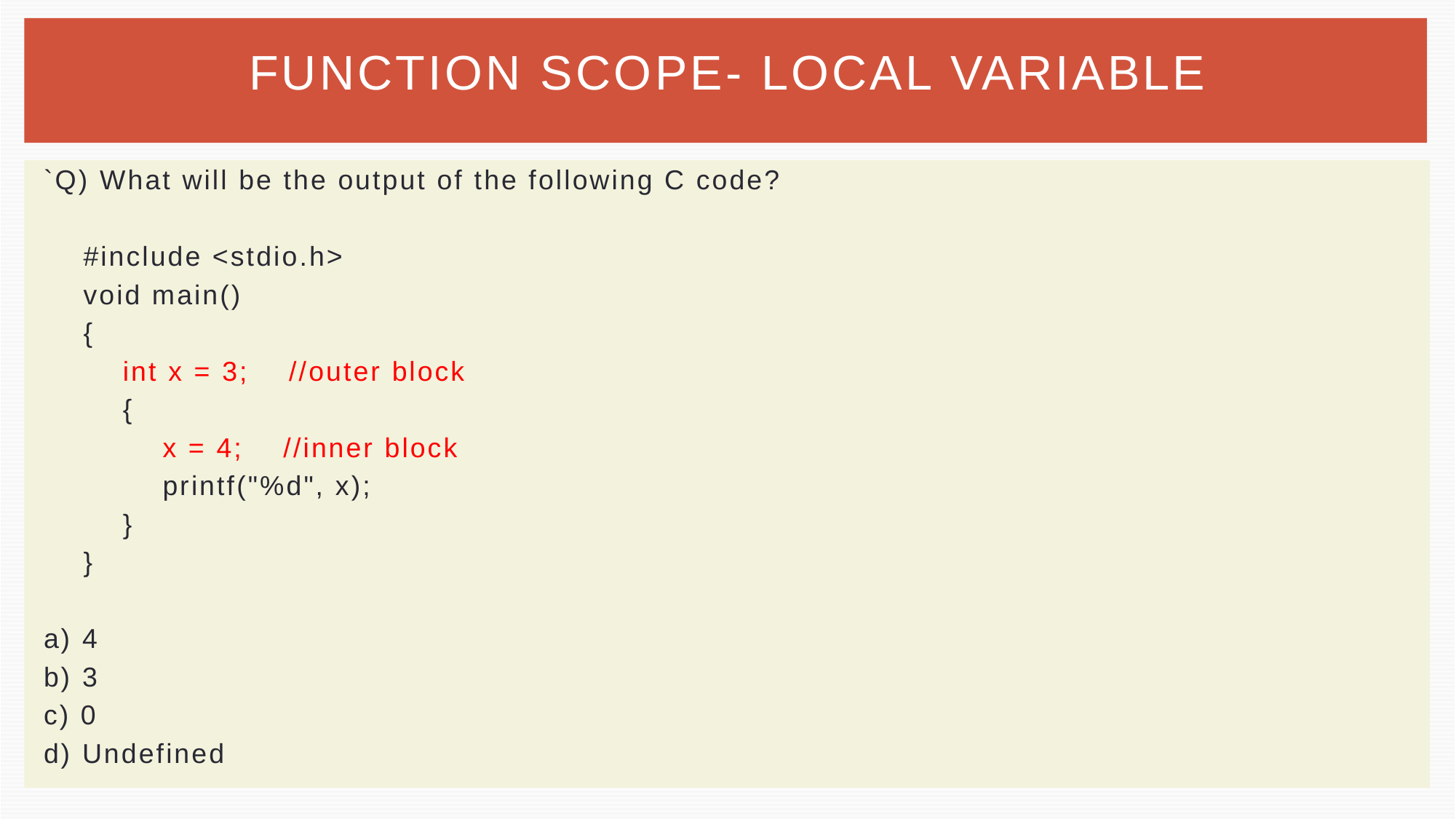

# Function scope- local variable
`Q) What will be the output of the following C code?

    #include <stdio.h>
    void main()
    {
        int x = 3;    //outer block
        {
            x = 4;    //inner block
            printf("%d", x);
        }
    }

a) 4
b) 3
c) 0
d) Undefined